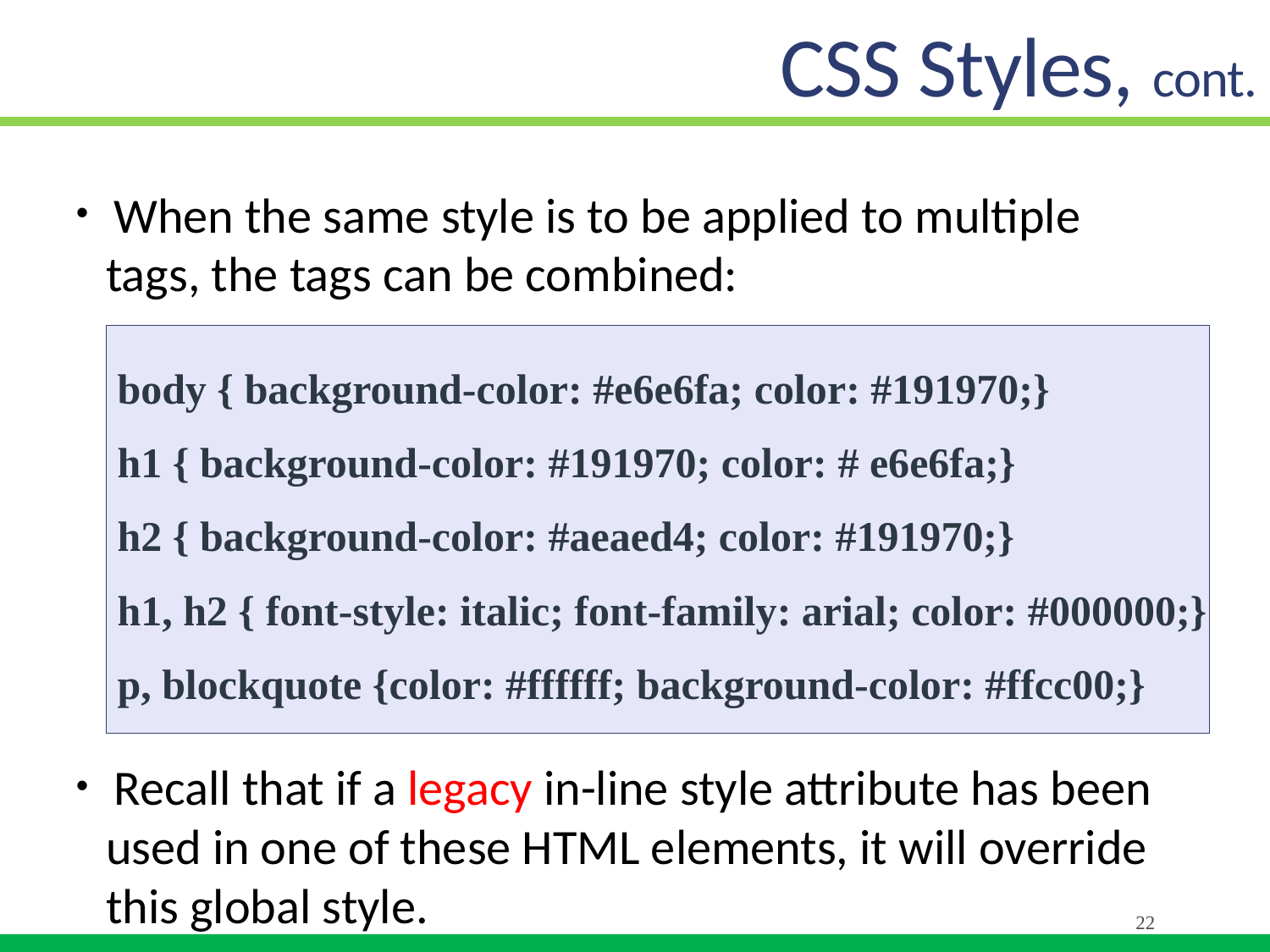

# CSS Styles, cont.
 When the same style is to be applied to multiple tags, the tags can be combined:

body { background-color: #e6e6fa; color: #191970;}
h1 { background-color: #191970; color: # e6e6fa;}
h2 { background-color: #aeaed4; color: #191970;}
h1, h2 { font-style: italic; font-family: arial; color: #000000;}
p, blockquote {color: #ffffff; background-color: #ffcc00;}
 Recall that if a legacy in-line style attribute has been used in one of these HTML elements, it will override this global style.
22